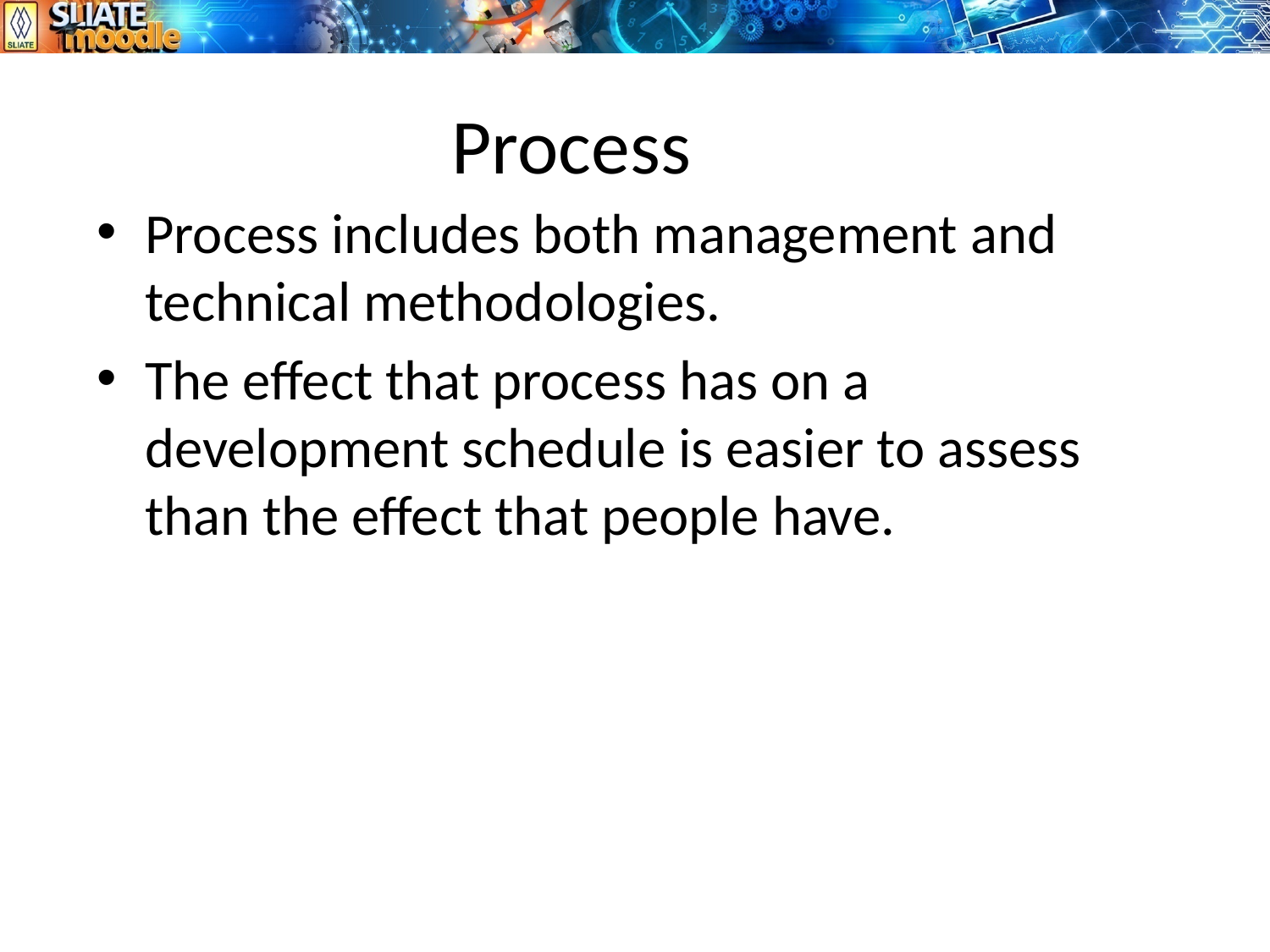

# Process
Process includes both management and technical methodologies.
The effect that process has on a development schedule is easier to assess than the effect that people have.